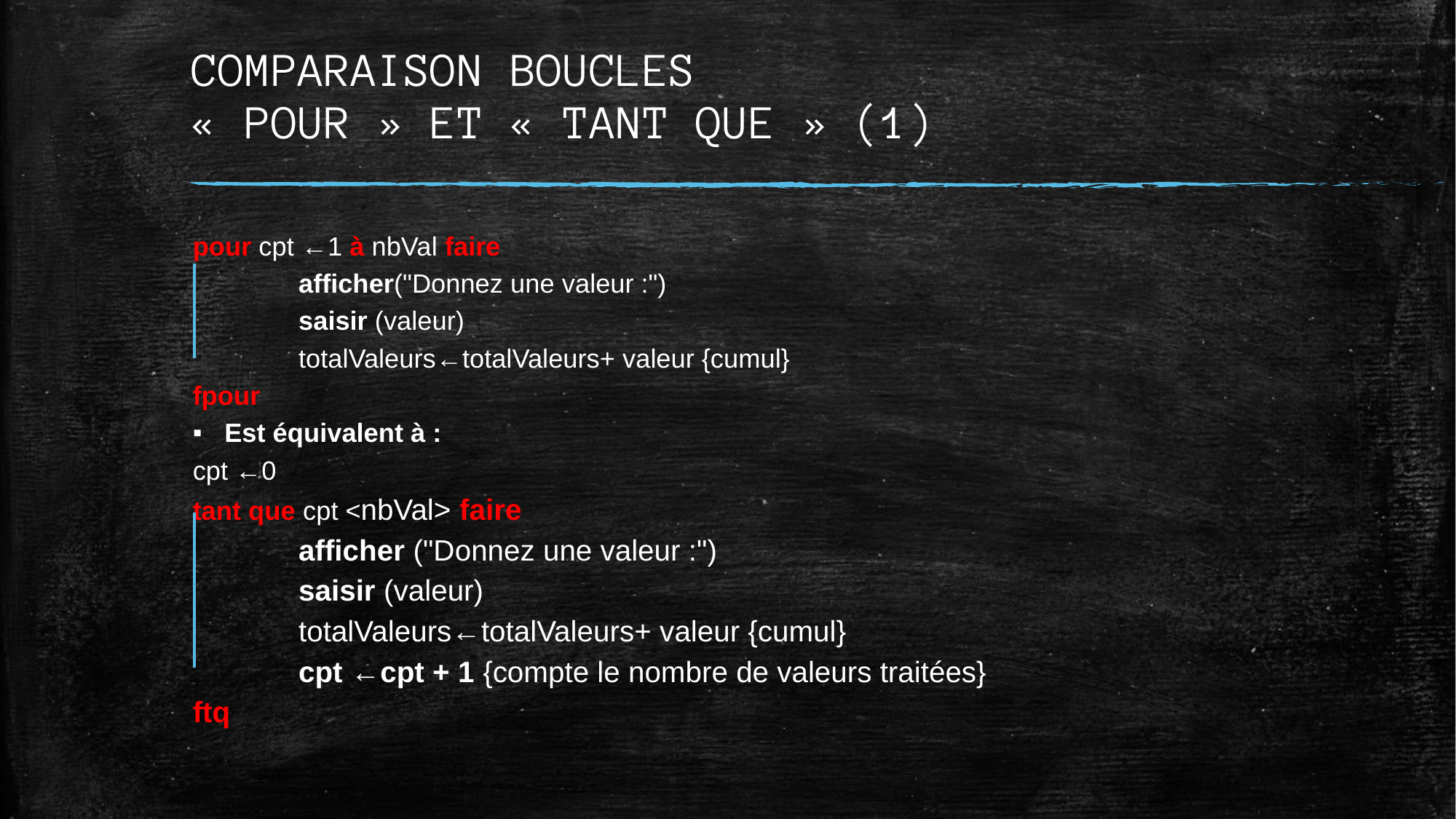

# COMPARAISON BOUCLES « POUR » ET « TANT QUE » (1)
pour cpt ←1 à nbVal faire
	afficher("Donnez une valeur :")
	saisir (valeur)
	totalValeurs←totalValeurs+ valeur {cumul}
fpour
Est équivalent à :
cpt ←0
tant que cpt <nbVal> faire
	afficher ("Donnez une valeur :")
	saisir (valeur)
	totalValeurs←totalValeurs+ valeur {cumul}
	cpt ←cpt + 1 {compte le nombre de valeurs traitées}
ftq